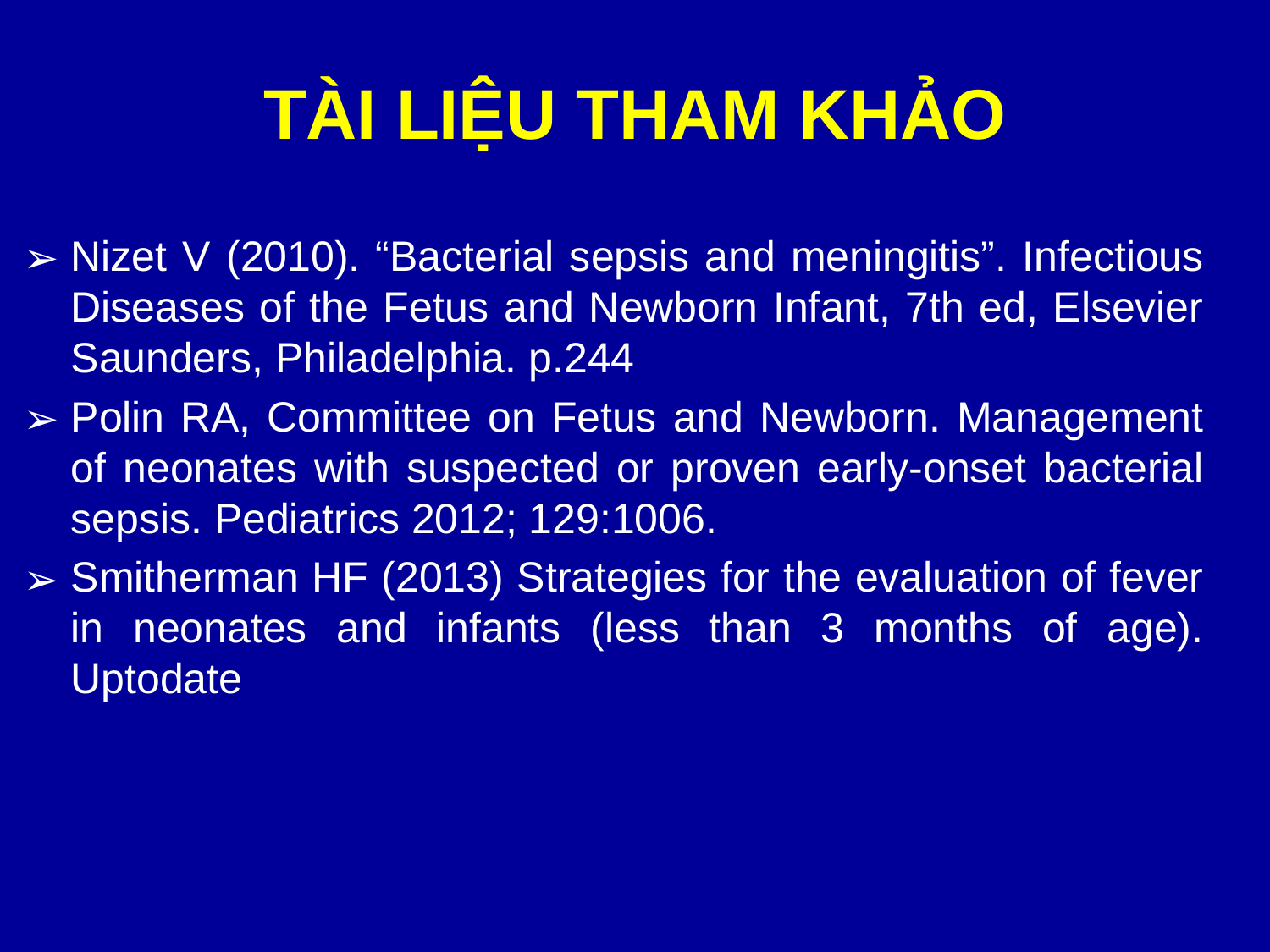

# TÀI LIỆU THAM KHẢO
Nizet V (2010). “Bacterial sepsis and meningitis”. Infectious Diseases of the Fetus and Newborn Infant, 7th ed, Elsevier Saunders, Philadelphia. p.244
Polin RA, Committee on Fetus and Newborn. Management of neonates with suspected or proven early-onset bacterial sepsis. Pediatrics 2012; 129:1006.
Smitherman HF (2013) Strategies for the evaluation of fever in neonates and infants (less than 3 months of age). Uptodate